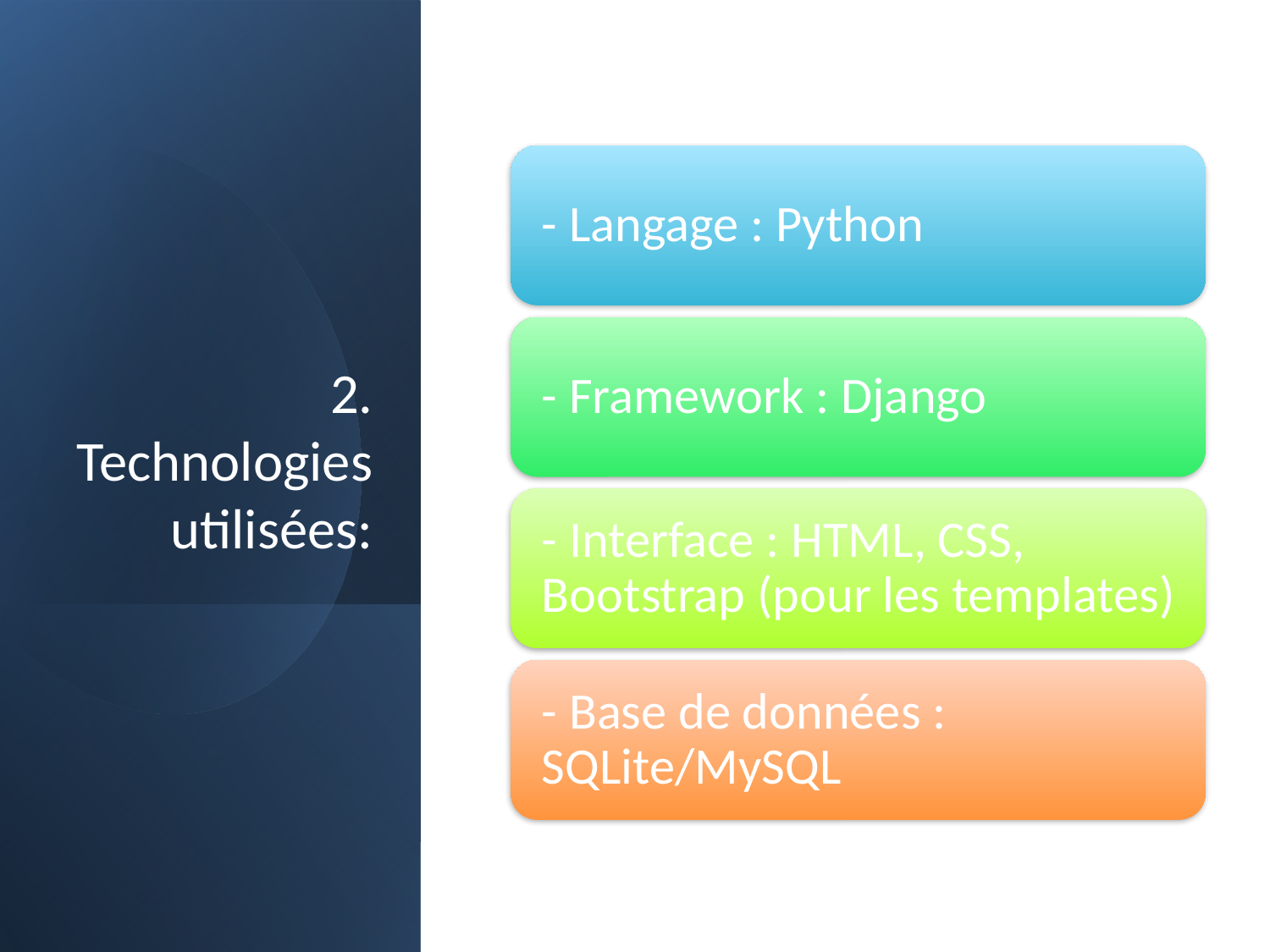

- Langage : Python
- Framework : Django
- Interface : HTML, CSS, Bootstrap (pour les templates)
- Base de données : SQLite/MySQL

# 2. Technologies utilisées: